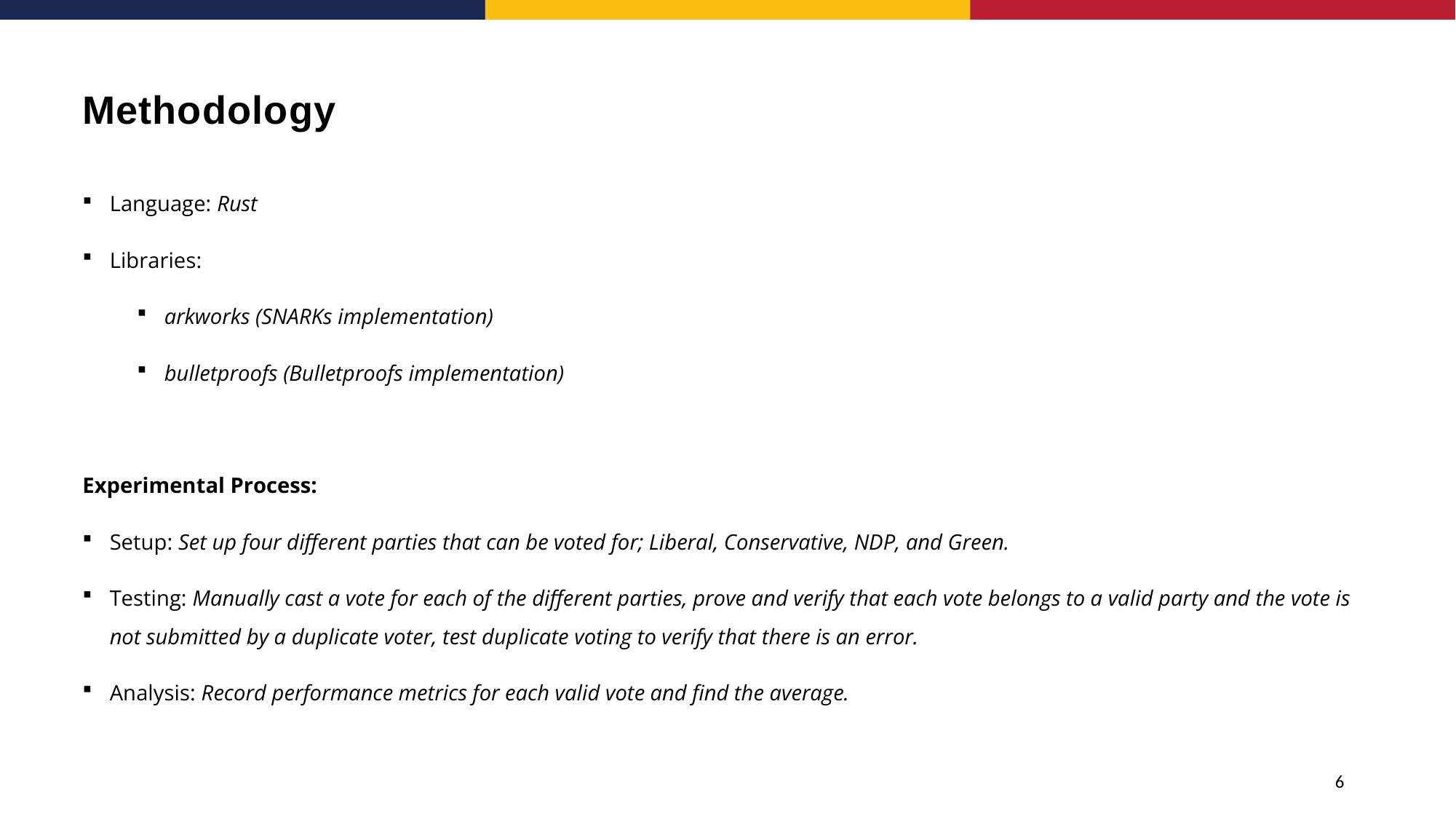

# Methodology
Language: Rust
Libraries:
arkworks (SNARKs implementation)
bulletproofs (Bulletproofs implementation)

Experimental Process:
Setup: Set up four different parties that can be voted for; Liberal, Conservative, NDP, and Green.
Testing: Manually cast a vote for each of the different parties, prove and verify that each vote belongs to a valid party and the vote is not submitted by a duplicate voter, test duplicate voting to verify that there is an error.
Analysis: Record performance metrics for each valid vote and find the average.
6